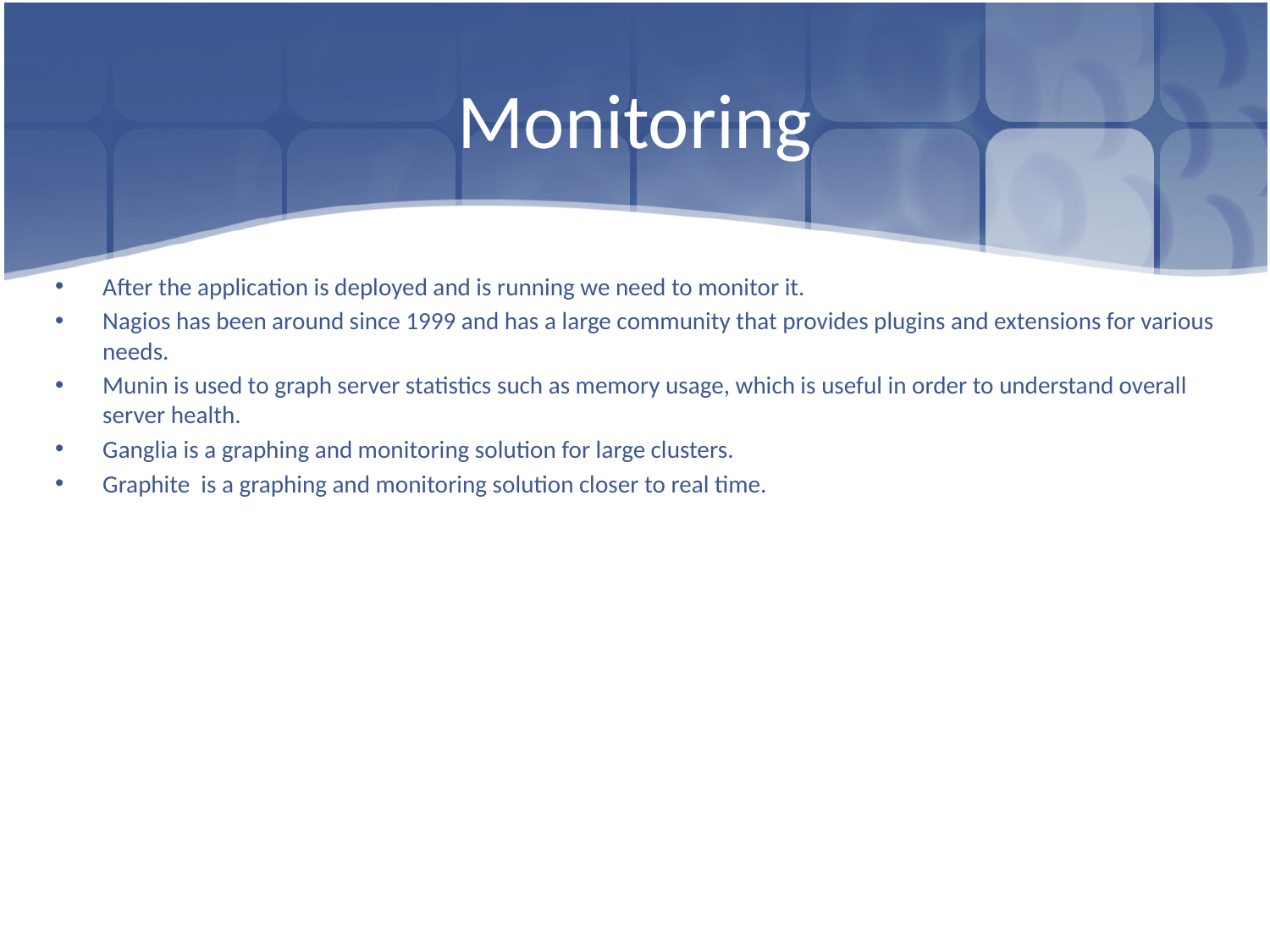

# Monitoring
After the application is deployed and is running we need to monitor it.
Nagios has been around since 1999 and has a large community that provides plugins and extensions for various needs.
Munin is used to graph server statistics such as memory usage, which is useful in order to understand overall server health.
Ganglia is a graphing and monitoring solution for large clusters.
Graphite  is a graphing and monitoring solution closer to real time.